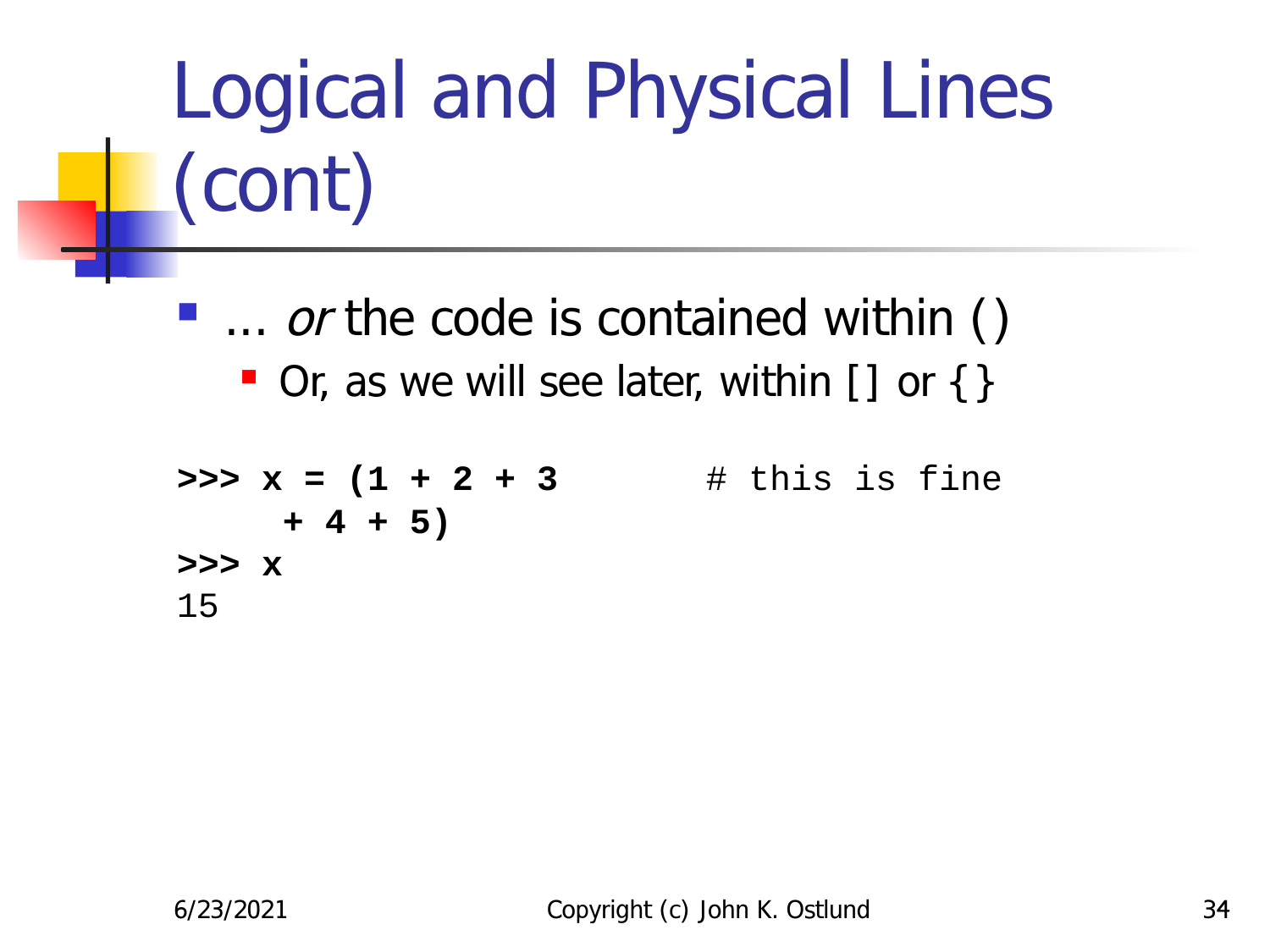

# Logical and Physical Lines (cont)
... or the code is contained within ()
Or, as we will see later, within [] or {}

>>> x = (1 + 2 + 3       # this is fine
     + 4 + 5)
>>> x
15
6/23/2021
Copyright (c) John K. Ostlund
34